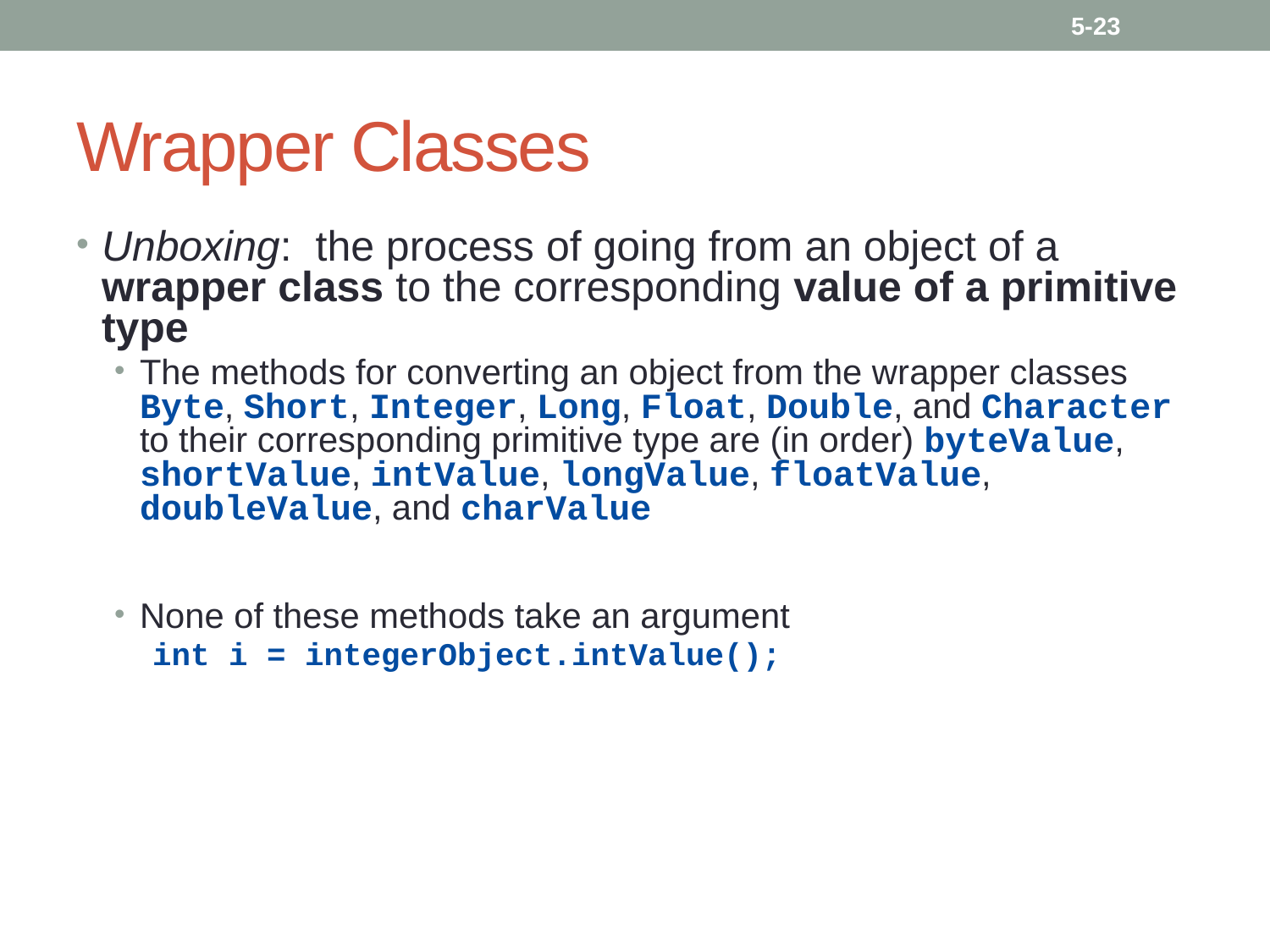

5-23
# Wrapper Classes
Unboxing:  the process of going from an object of a wrapper class to the corresponding value of a primitive type
The methods for converting an object from the wrapper classes Byte, Short, Integer, Long, Float, Double, and Character to their corresponding primitive type are (in order) byteValue, shortValue, intValue, longValue, floatValue, doubleValue, and charValue

None of these methods take an argument
int i = integerObject.intValue();